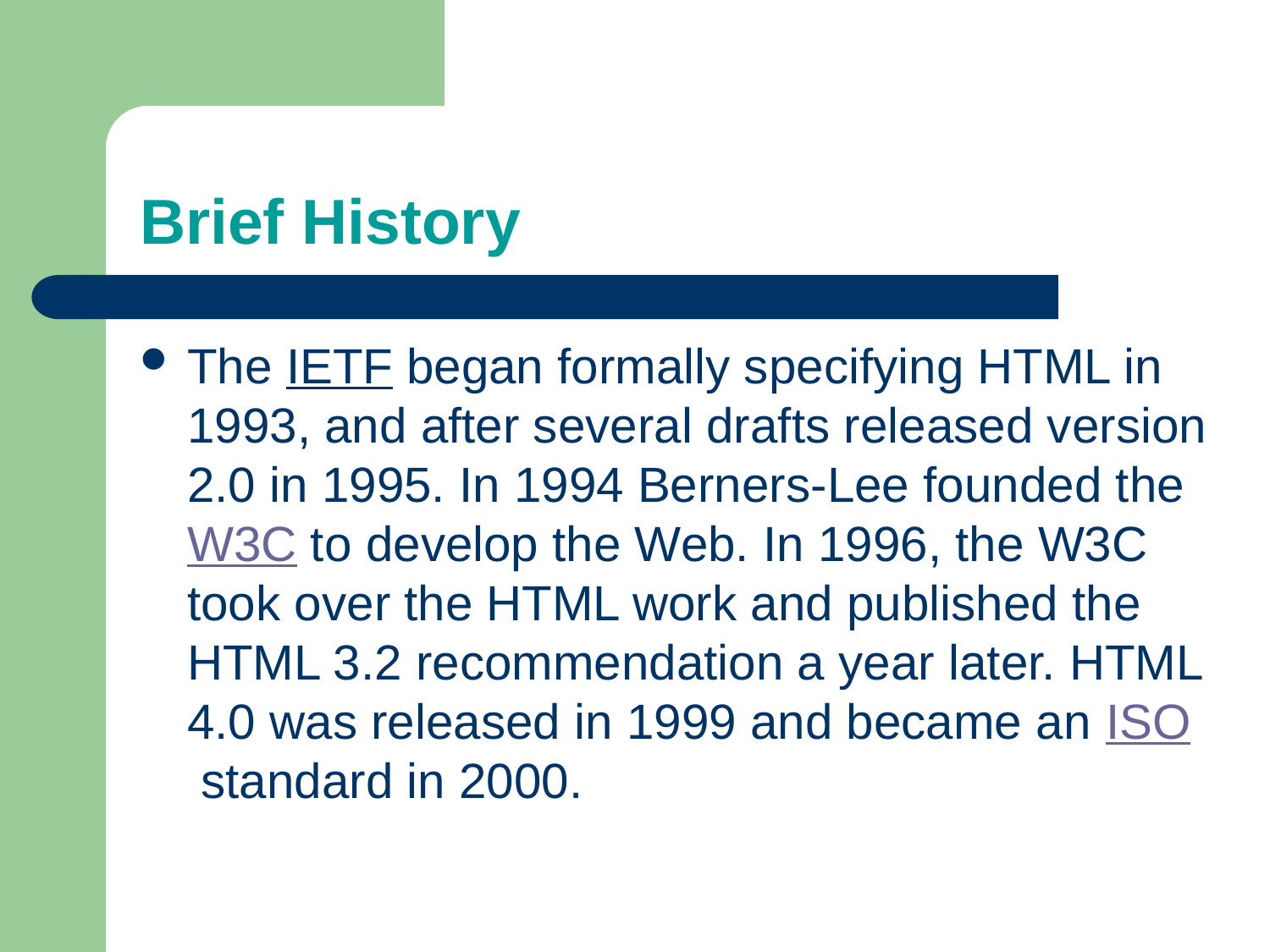

# Brief History
The IETF began formally specifying HTML in 1993, and after several drafts released version 2.0 in 1995. In 1994 Berners-Lee founded the W3C to develop the Web. In 1996, the W3C took over the HTML work and published the HTML 3.2 recommendation a year later. HTML 4.0 was released in 1999 and became an ISO standard in 2000.